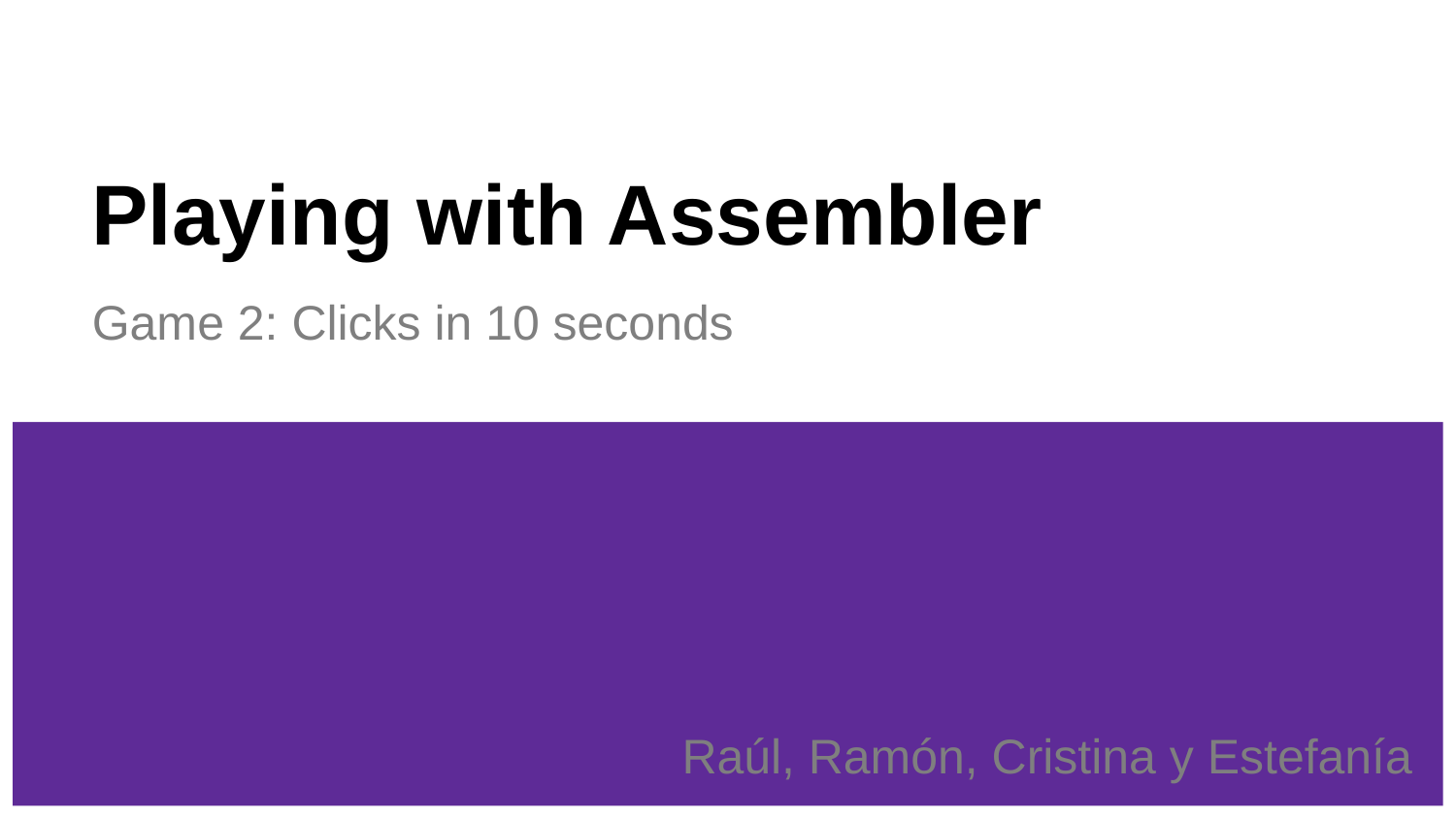

# Playing with Assembler
Game 2: Clicks in 10 seconds
Raúl, Ramón, Cristina y Estefanía